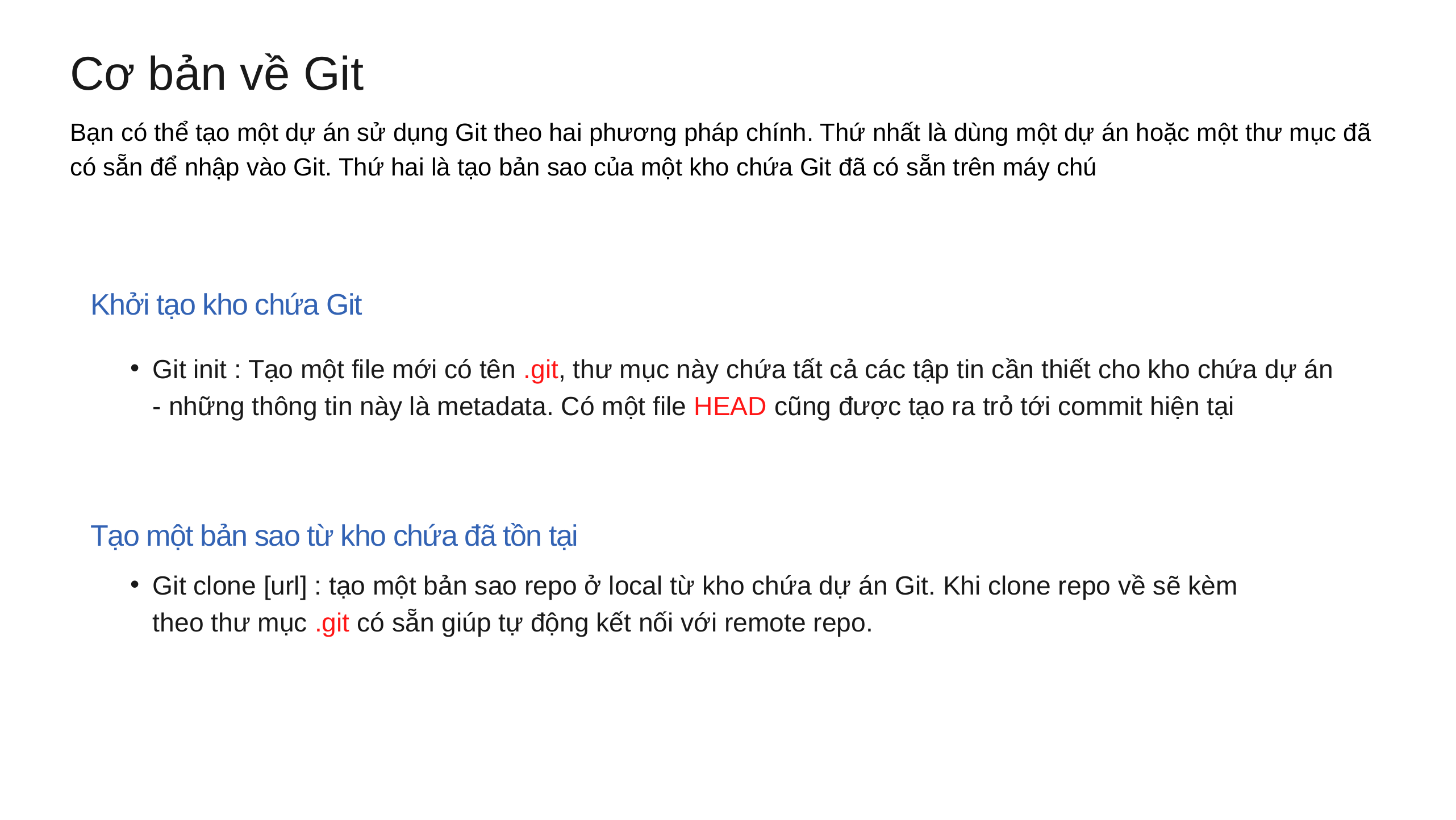

Cơ bản về Git
Bạn có thể tạo một dự án sử dụng Git theo hai phương pháp chính. Thứ nhất là dùng một dự án hoặc một thư mục đã có sẵn để nhập vào Git. Thứ hai là tạo bản sao của một kho chứa Git đã có sẵn trên máy chú
Khởi tạo kho chứa Git
Git init : Tạo một file mới có tên .git, thư mục này chứa tất cả các tập tin cần thiết cho kho chứa dự án - những thông tin này là metadata. Có một file HEAD cũng được tạo ra trỏ tới commit hiện tại
Tạo một bản sao từ kho chứa đã tồn tại
Git clone [url] : tạo một bản sao repo ở local từ kho chứa dự án Git. Khi clone repo về sẽ kèm theo thư mục .git có sẵn giúp tự động kết nối với remote repo.